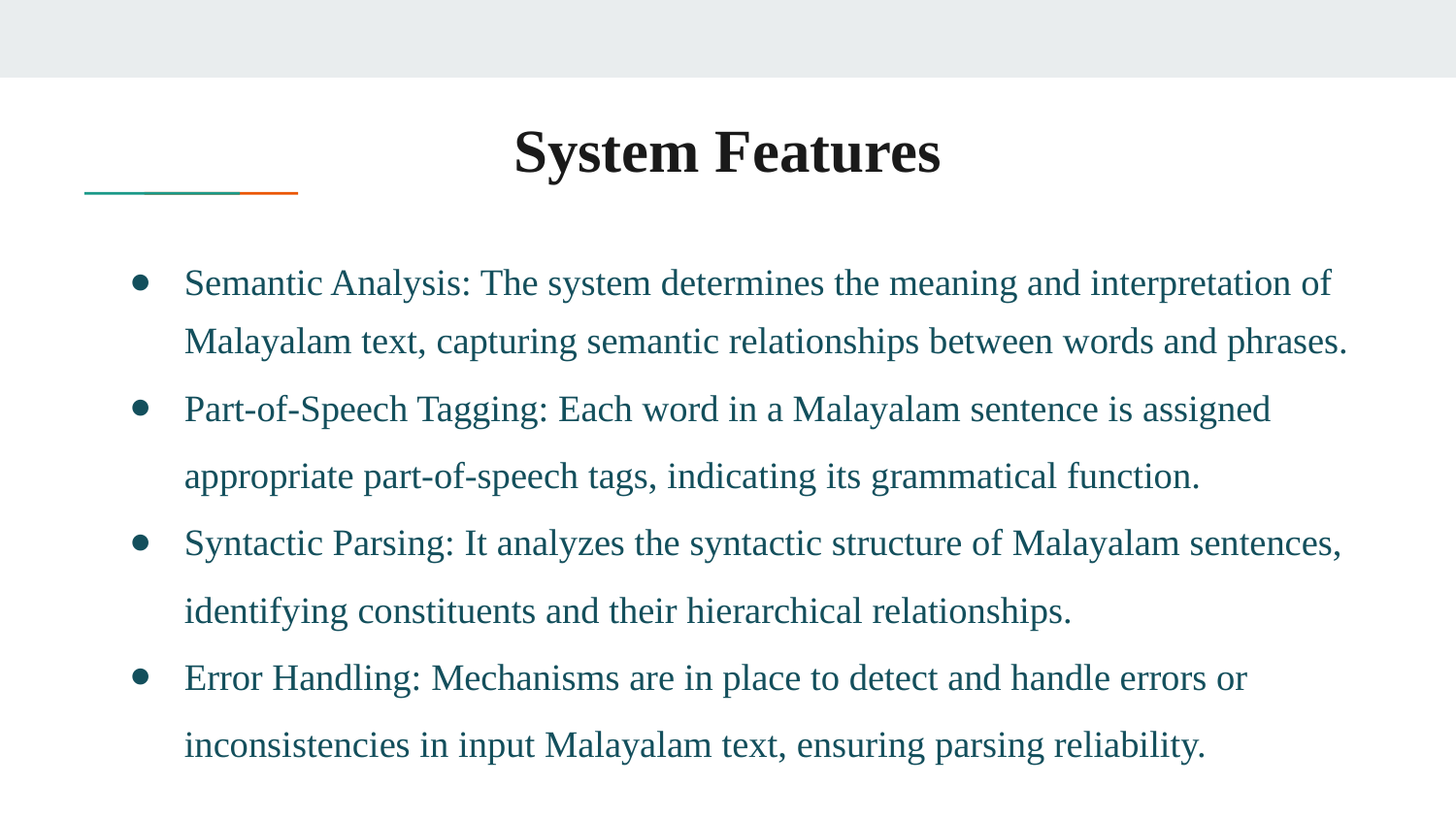

# System Features
Semantic Analysis: The system determines the meaning and interpretation of Malayalam text, capturing semantic relationships between words and phrases.
Part-of-Speech Tagging: Each word in a Malayalam sentence is assigned appropriate part-of-speech tags, indicating its grammatical function.
Syntactic Parsing: It analyzes the syntactic structure of Malayalam sentences, identifying constituents and their hierarchical relationships.
Error Handling: Mechanisms are in place to detect and handle errors or inconsistencies in input Malayalam text, ensuring parsing reliability.